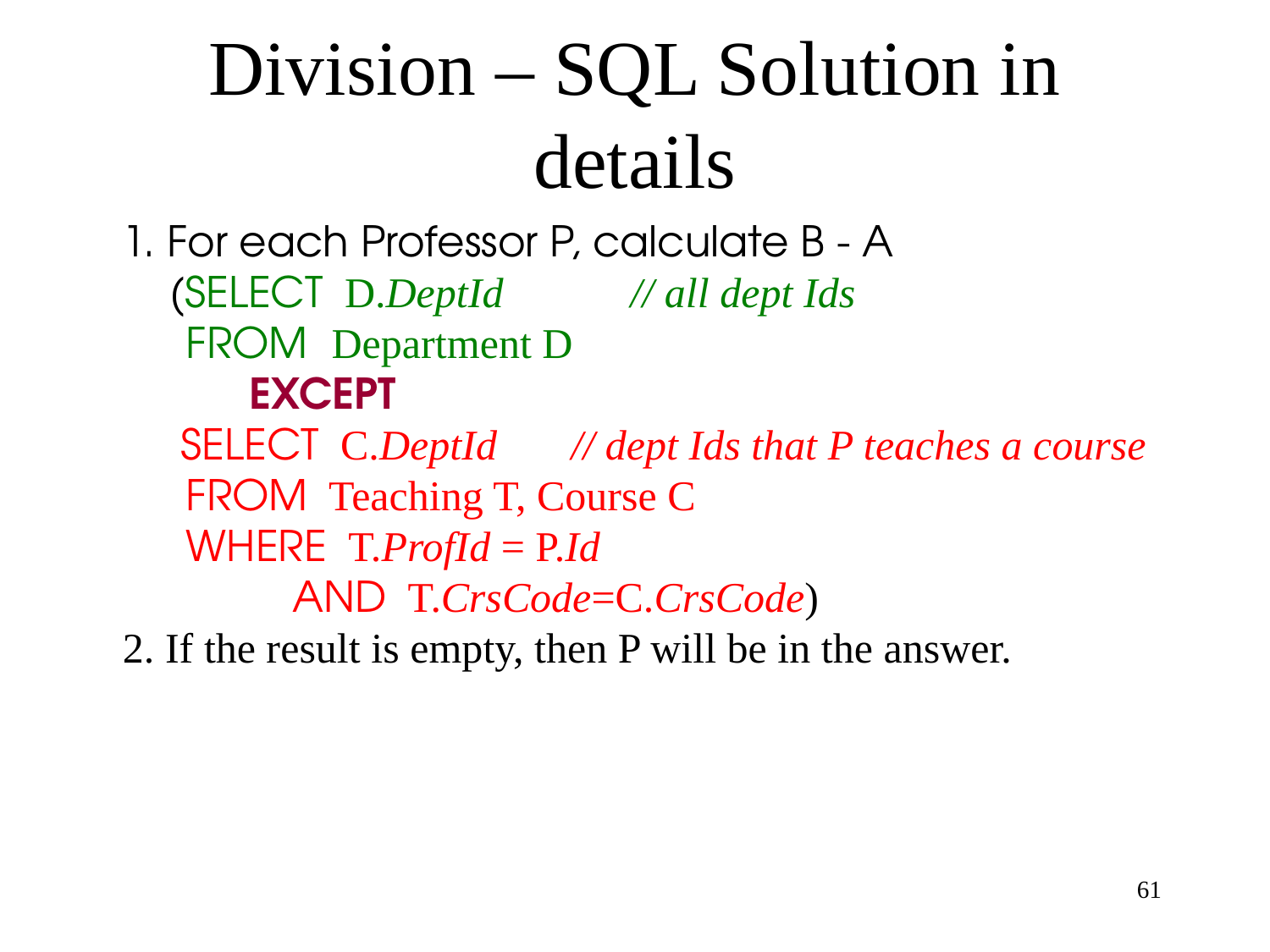

# Division – SQL Solution in details
1. For each Professor P, calculate B - A
    (SELECT  D.DeptId            // all dept Ids
      FROM  Department D
            EXCEPT
     SELECT  C.DeptId       // dept Ids that P teaches a course
      FROM  Teaching T, Course C
      WHERE  T.ProfId = P.Id
                AND  T.CrsCode=C.CrsCode)
2. If the result is empty, then P will be in the answer.
61